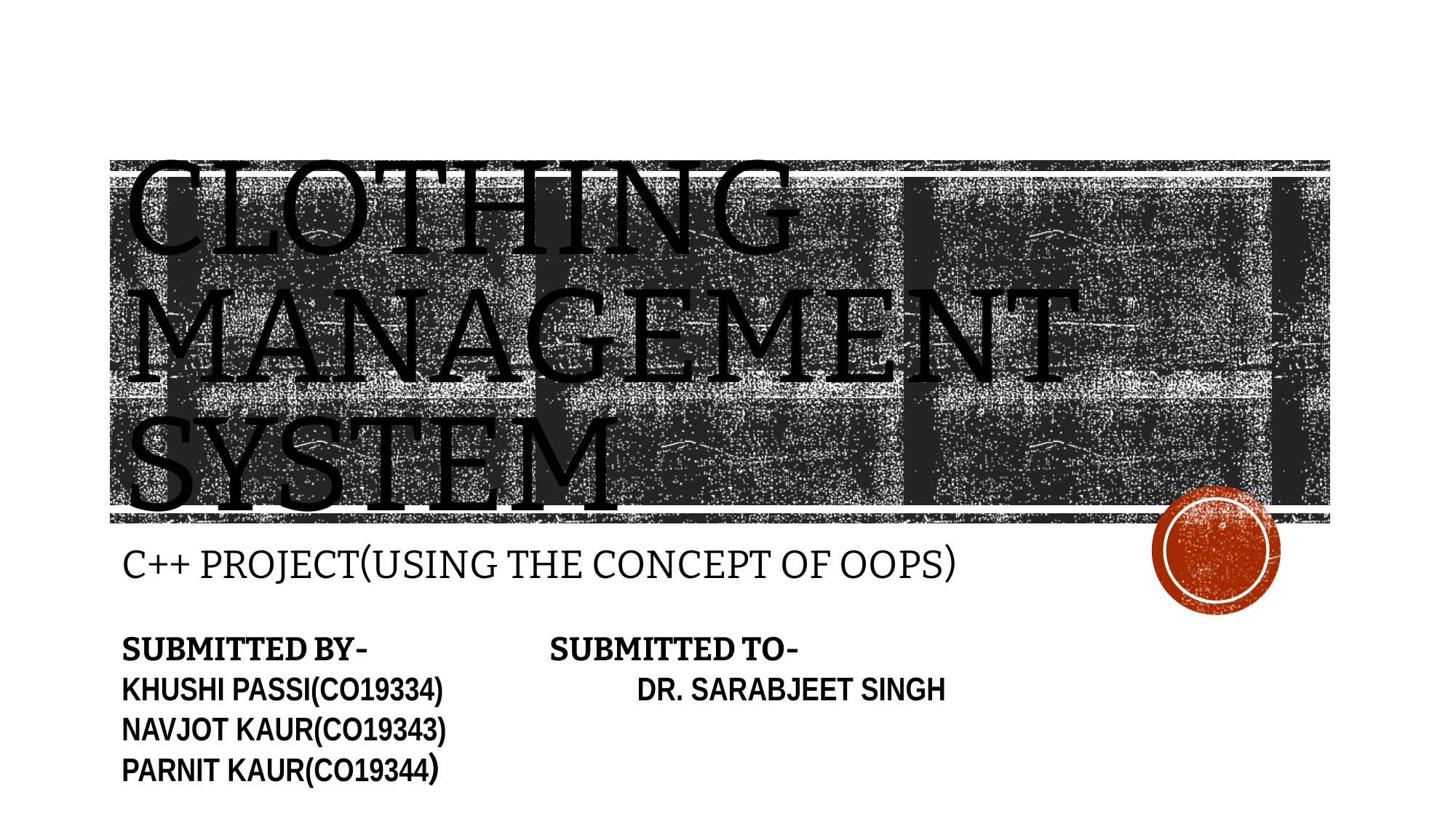

# Clothing management SYSTEM
C++ PROJECT(USING THE CONCEPT OF OOPS)

SUBMITTED BY-                               SUBMITTED TO-
KHUSHI PASSI(CO19334)                          DR. SARABJEET SINGH
NAVJOT KAUR(CO19343)
PARNIT KAUR(CO19344)